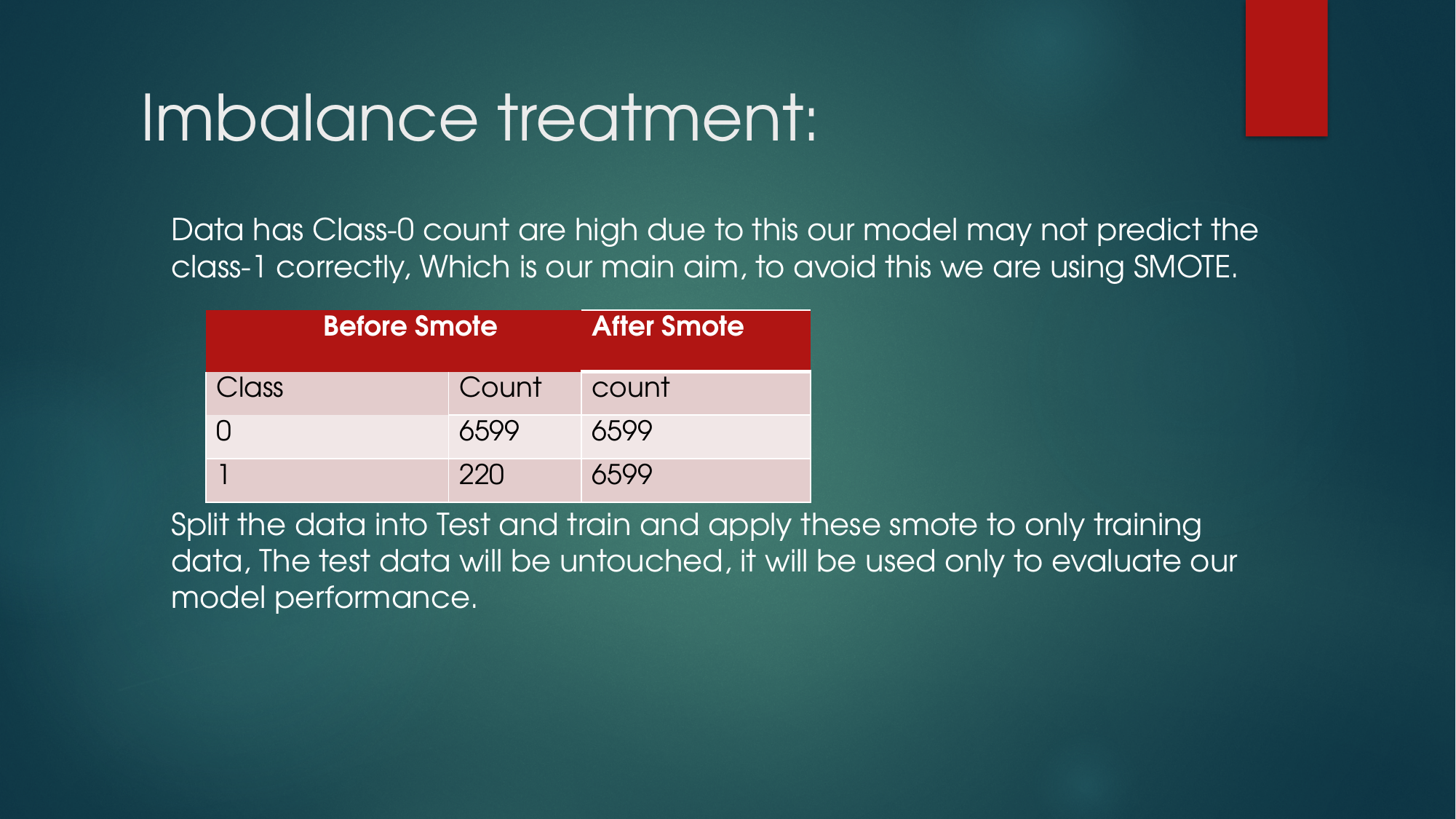

# Imbalance treatment:
Data has Class-0 count are high due to this our model may not predict the class-1 correctly, Which is our main aim, to avoid this we are using SMOTE.

Split the data into Test and train and apply these smote to only training data, The test data will be untouched, it will be used only to evaluate our model performance.
| Before Smote |  | After Smote |
| --- | --- | --- |
| Class | Count | count |
| 0 | 6599 | 6599 |
| 1 | 220 | 6599 |